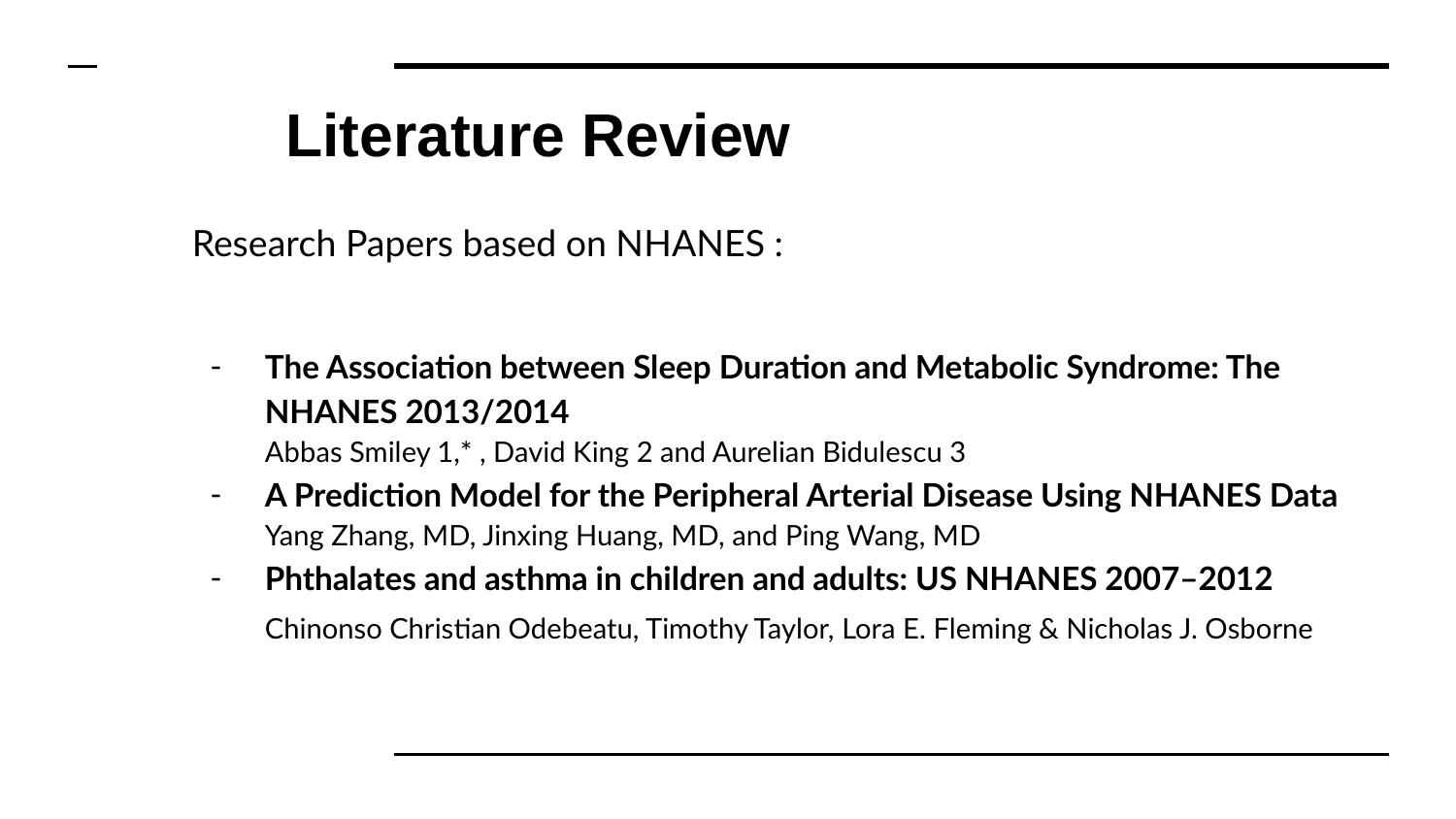

# Literature Review
Research Papers based on NHANES :
The Association between Sleep Duration and Metabolic Syndrome: The NHANES 2013/2014
Abbas Smiley 1,* , David King 2 and Aurelian Bidulescu 3
A Prediction Model for the Peripheral Arterial Disease Using NHANES Data
Yang Zhang, MD, Jinxing Huang, MD, and Ping Wang, MD
Phthalates and asthma in children and adults: US NHANES 2007–2012
Chinonso Christian Odebeatu, Timothy Taylor, Lora E. Fleming & Nicholas J. Osborne